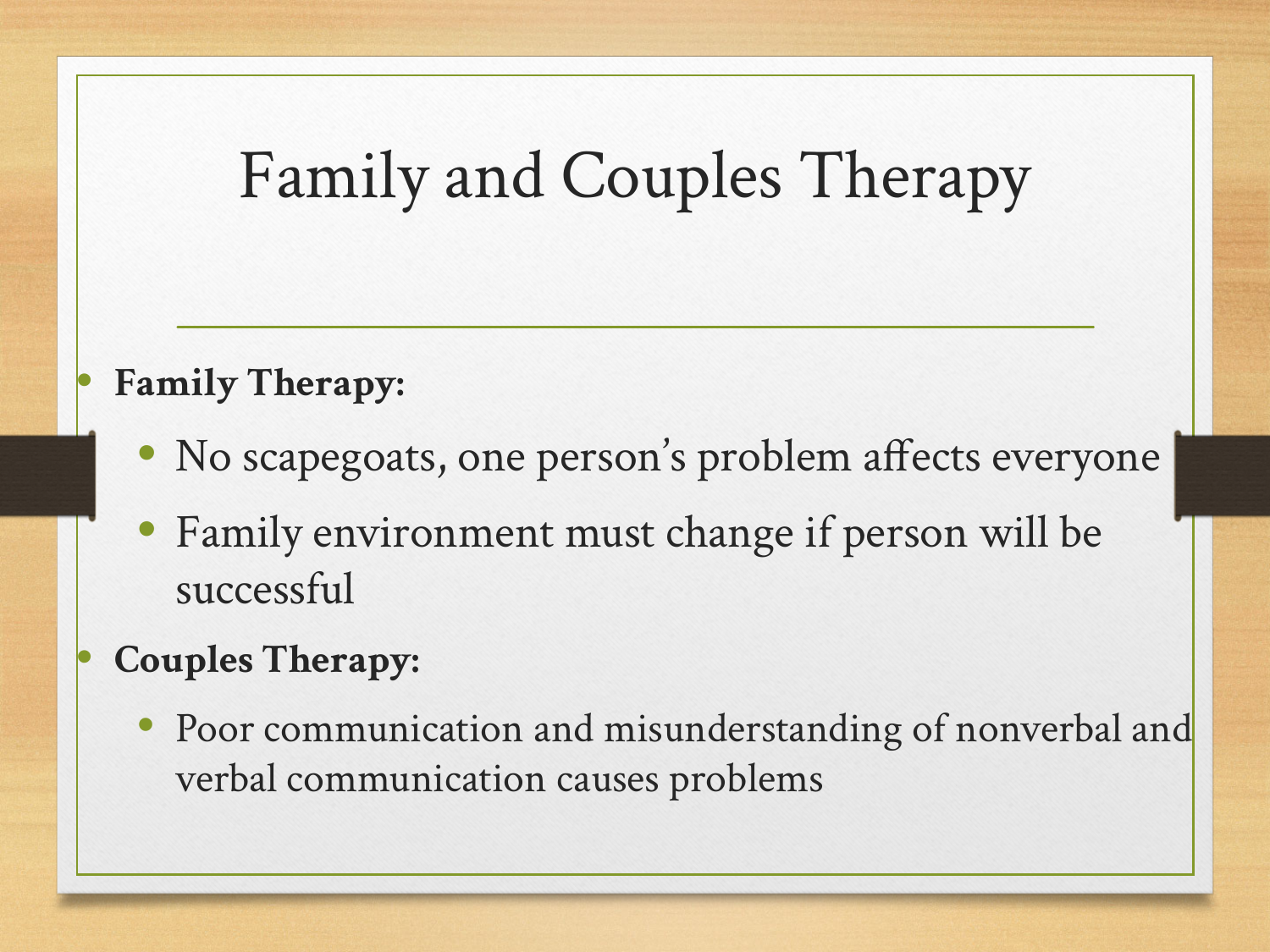

# Family and Couples Therapy
Family Therapy:
No scapegoats, one person’s problem affects everyone
Family environment must change if person will be successful
Couples Therapy:
Poor communication and misunderstanding of nonverbal and verbal communication causes problems